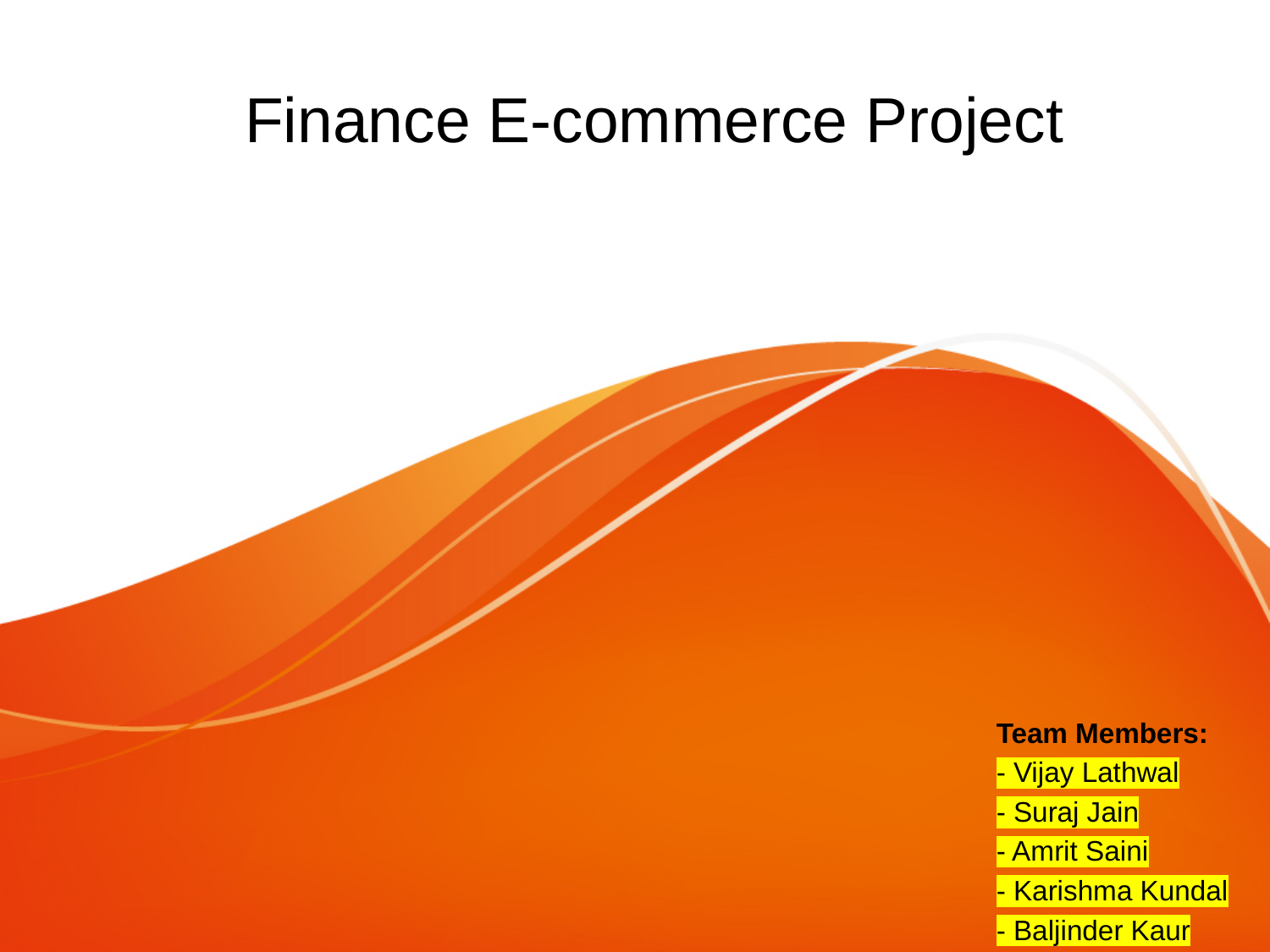

Finance E-commerce Project
#
Team Members:
- Vijay Lathwal
- Suraj Jain
- Amrit Saini
- Karishma Kundal
- Baljinder Kaur